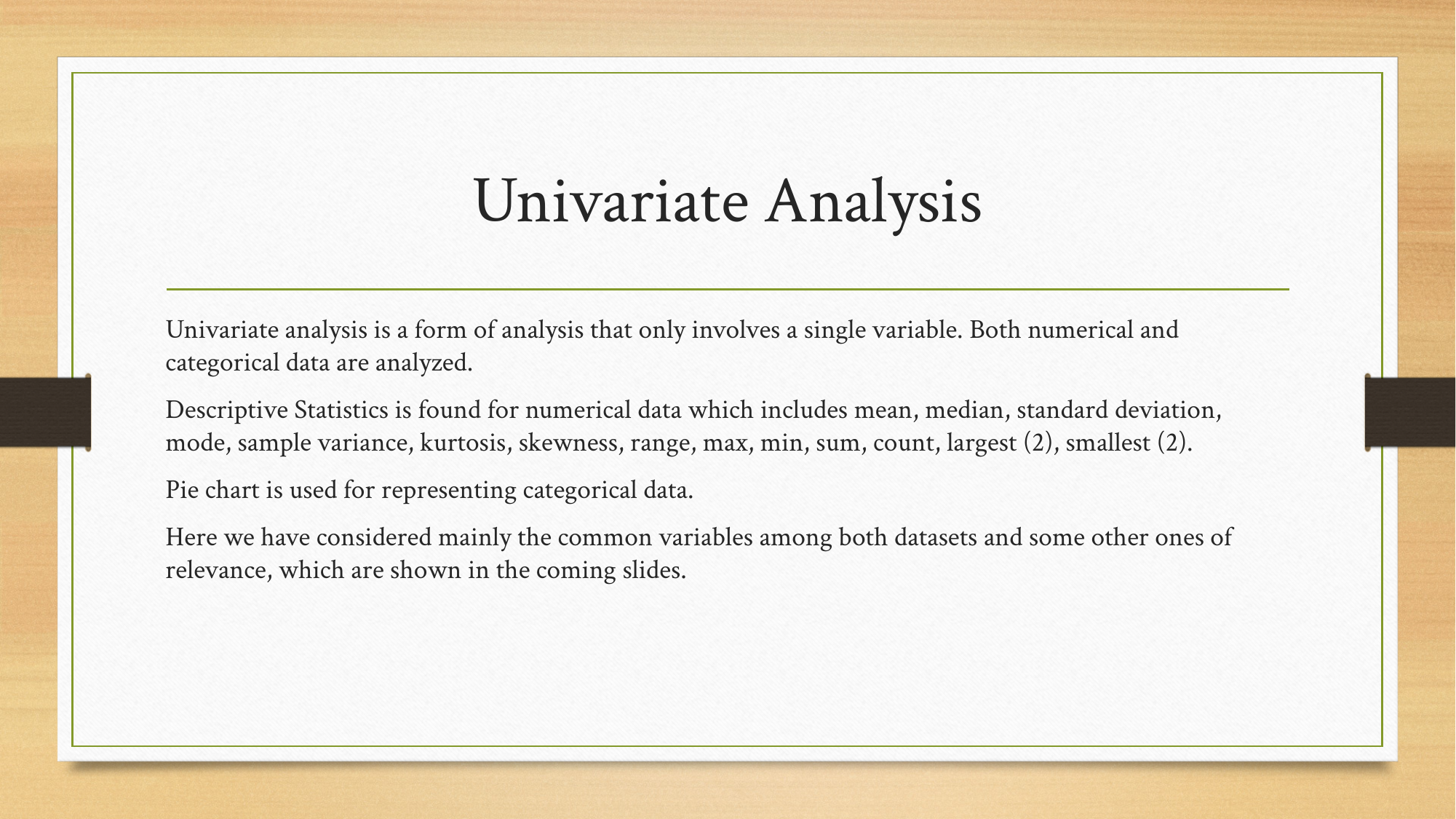

# Univariate Analysis
Univariate analysis is a form of analysis that only involves a single variable. Both numerical and categorical data are analyzed.
Descriptive Statistics is found for numerical data which includes mean, median, standard deviation, mode, sample variance, kurtosis, skewness, range, max, min, sum, count, largest (2), smallest (2).
Pie chart is used for representing categorical data.
Here we have considered mainly the common variables among both datasets and some other ones of relevance, which are shown in the coming slides.